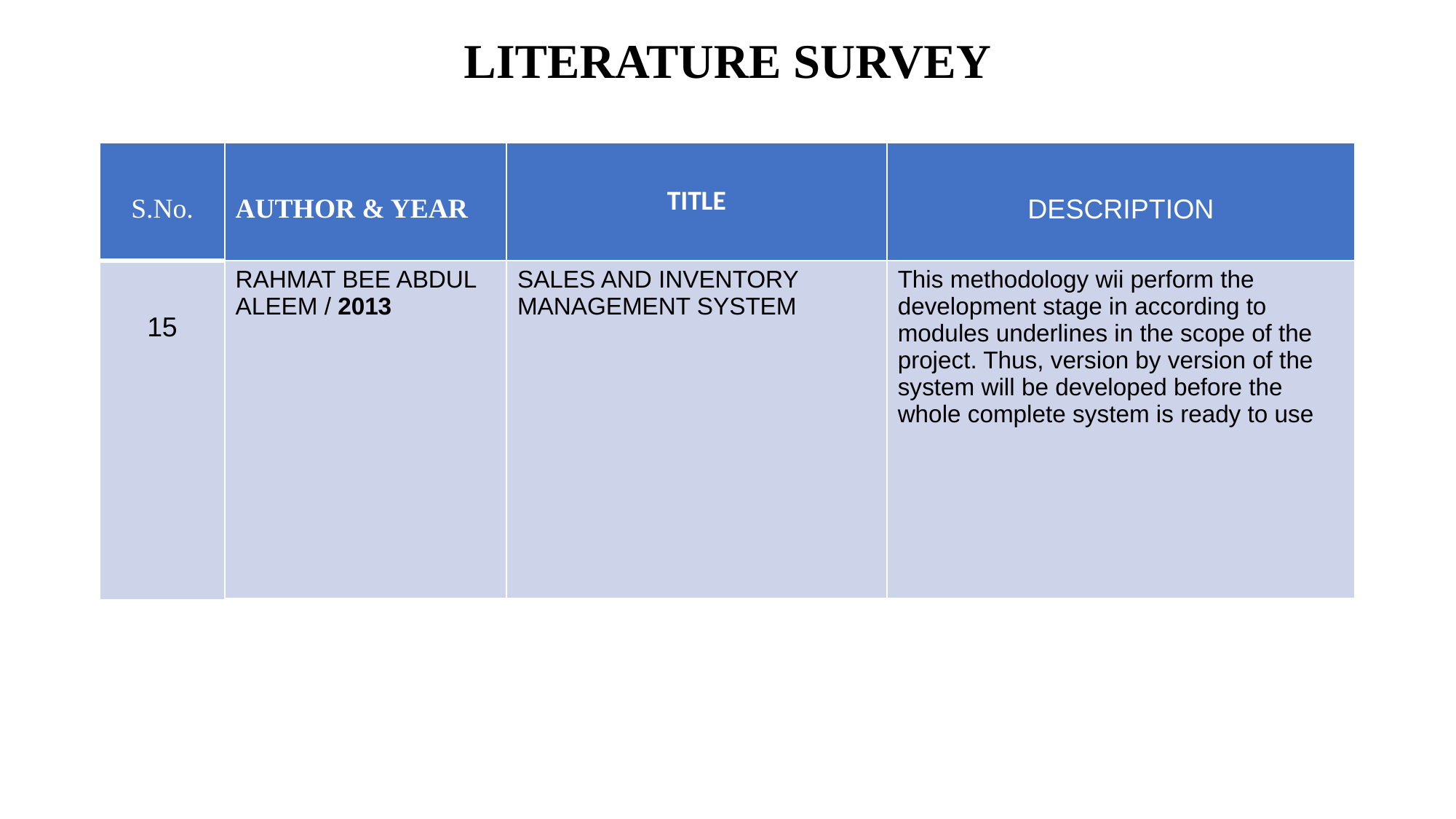

# LITERATURE SURVEY
| S.No. | AUTHOR & YEAR | TITLE | DESCRIPTION |
| --- | --- | --- | --- |
| 15 | RAHMAT BEE ABDUL ALEEM / 2013 | SALES AND INVENTORY MANAGEMENT SYSTEM | This methodology wii perform the development stage in according to modules underlines in the scope of the project. Thus, version by version of the system will be developed before the whole complete system is ready to use |